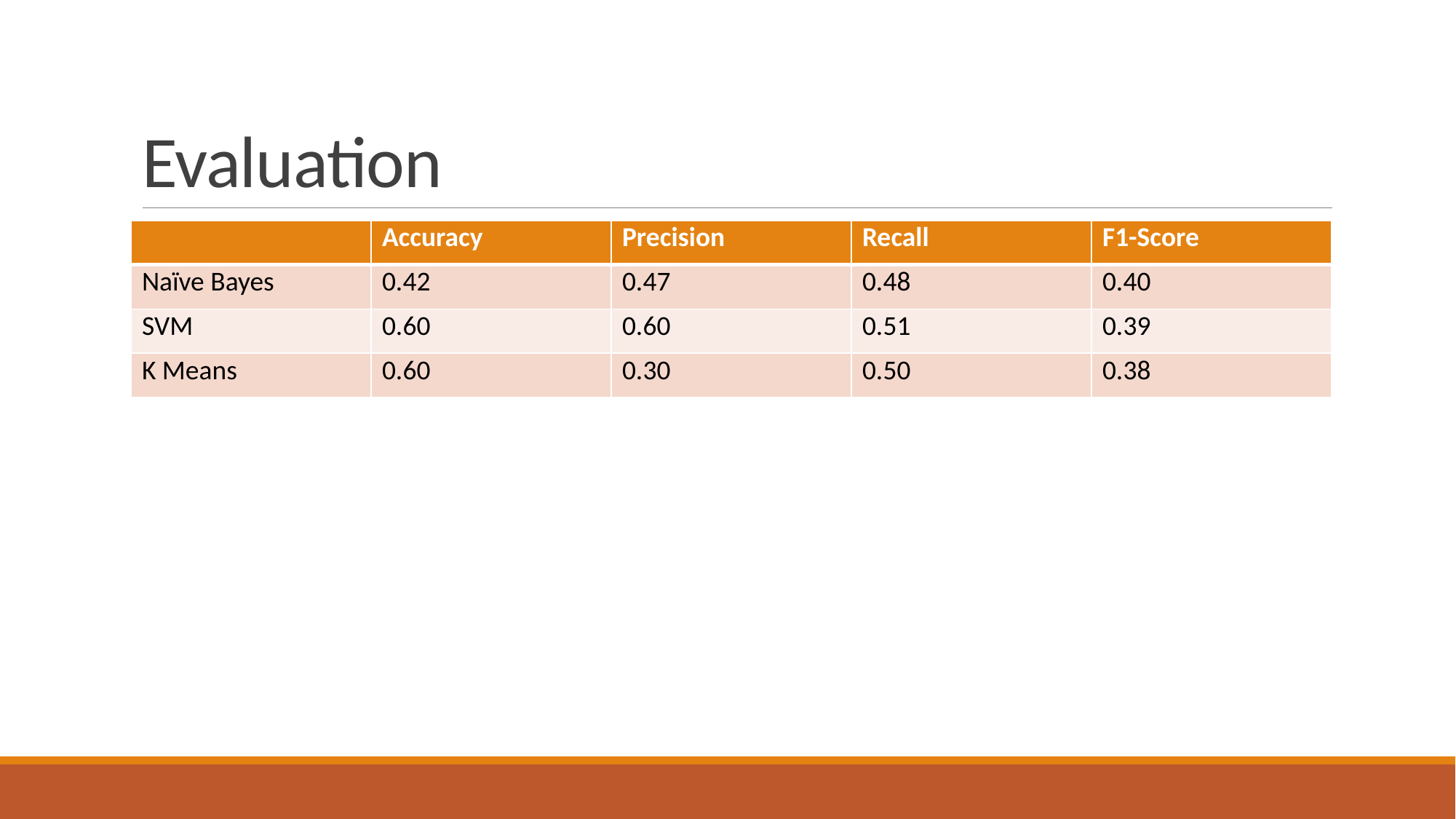

# Evaluation
|  | Accuracy | Precision | Recall | F1-Score |
| --- | --- | --- | --- | --- |
| Naïve Bayes | 0.42 | 0.47 | 0.48 | 0.40 |
| SVM | 0.60 | 0.60 | 0.51 | 0.39 |
| K Means | 0.60 | 0.30 | 0.50 | 0.38 |